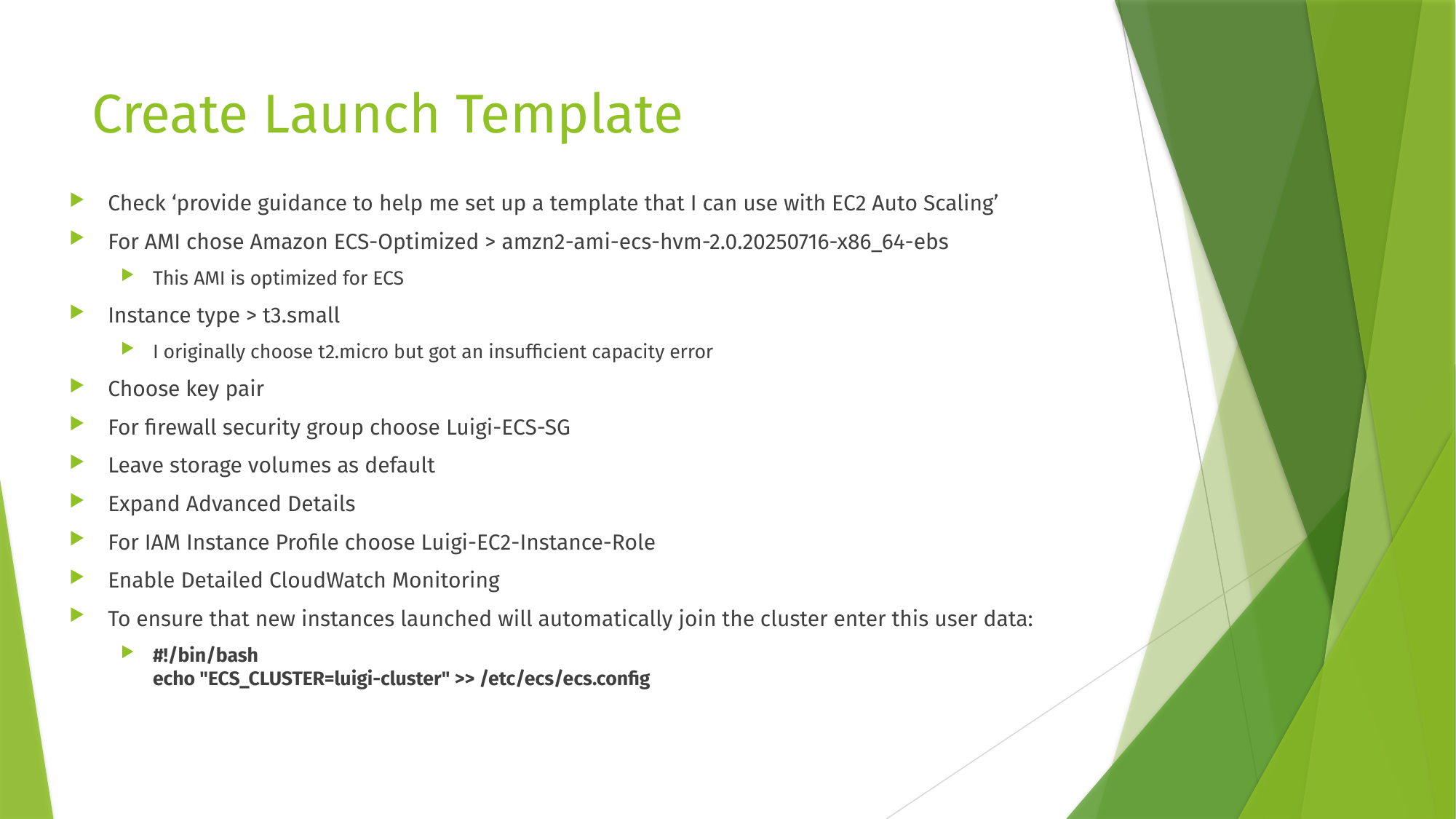

# Create Launch Template
Check ‘provide guidance to help me set up a template that I can use with EC2 Auto Scaling’
For AMI chose Amazon ECS-Optimized > amzn2-ami-ecs-hvm-2.0.20250716-x86_64-ebs
This AMI is optimized for ECS
Instance type > t3.small
I originally choose t2.micro but got an insufficient capacity error
Choose key pair
For firewall security group choose Luigi-ECS-SG
Leave storage volumes as default
Expand Advanced Details
For IAM Instance Profile choose Luigi-EC2-Instance-Role
Enable Detailed CloudWatch Monitoring
To ensure that new instances launched will automatically join the cluster enter this user data:
#!/bin/bash
echo "ECS_CLUSTER=luigi-cluster" >> /etc/ecs/ecs.config